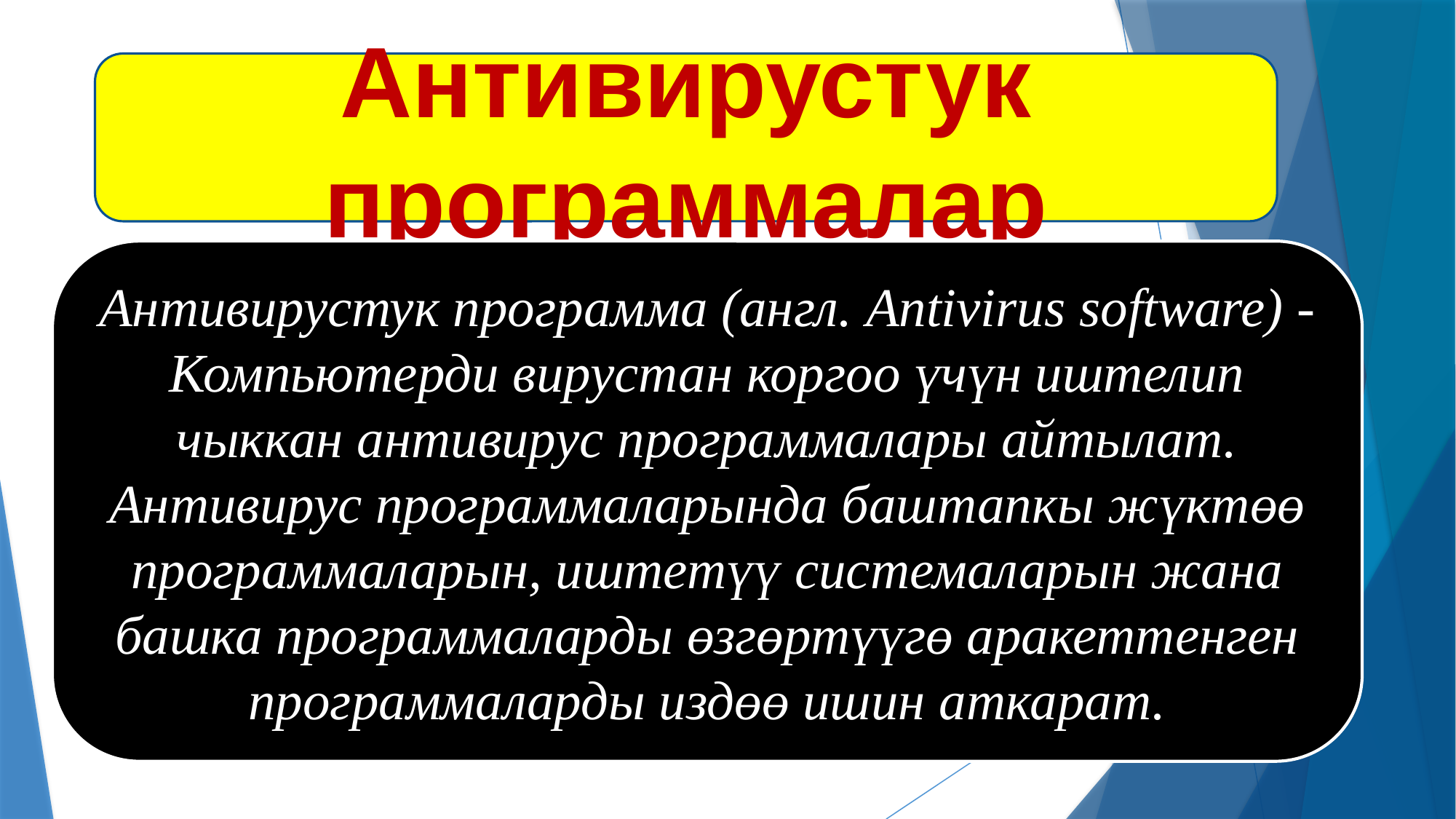

Антивирустук программалар
Антивирустук программа (англ. Antivirus software) - Компьютерди вирустан коргоо үчүн иштелип чыккан антивирус программалары айтылат. Антивирус программаларында баштапкы жүктөө программаларын, иштетүү системаларын жана башка программаларды өзгөртүүгө аракеттенген программаларды издөө ишин аткарат.